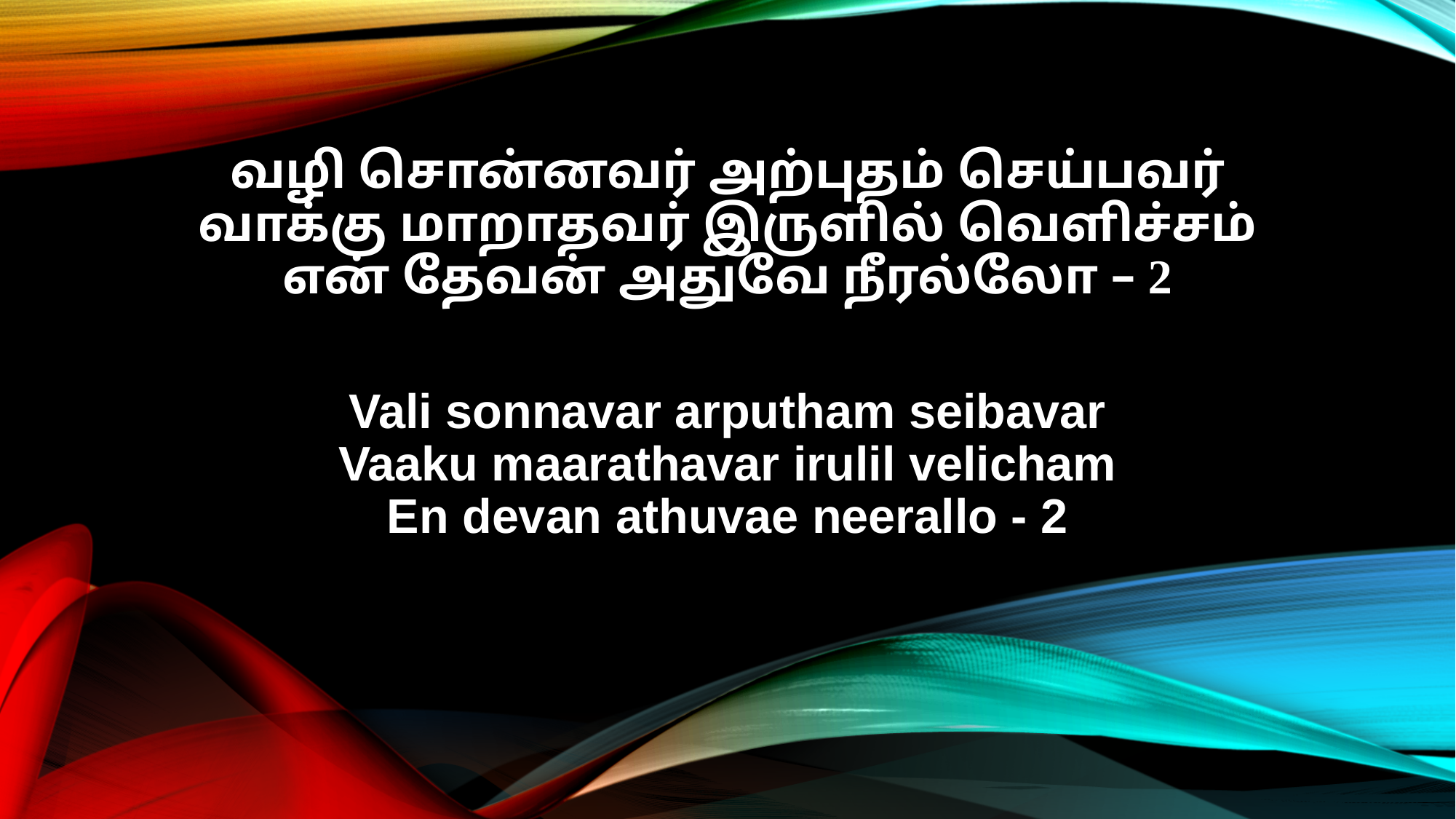

வழி சொன்னவர் அற்புதம் செய்பவர்
வாக்கு மாறாதவர் இருளில் வெளிச்சம்
என் தேவன் அதுவே நீரல்லோ – 2

Vali sonnavar arputham seibavar
Vaaku maarathavar irulil velicham
En devan athuvae neerallo - 2